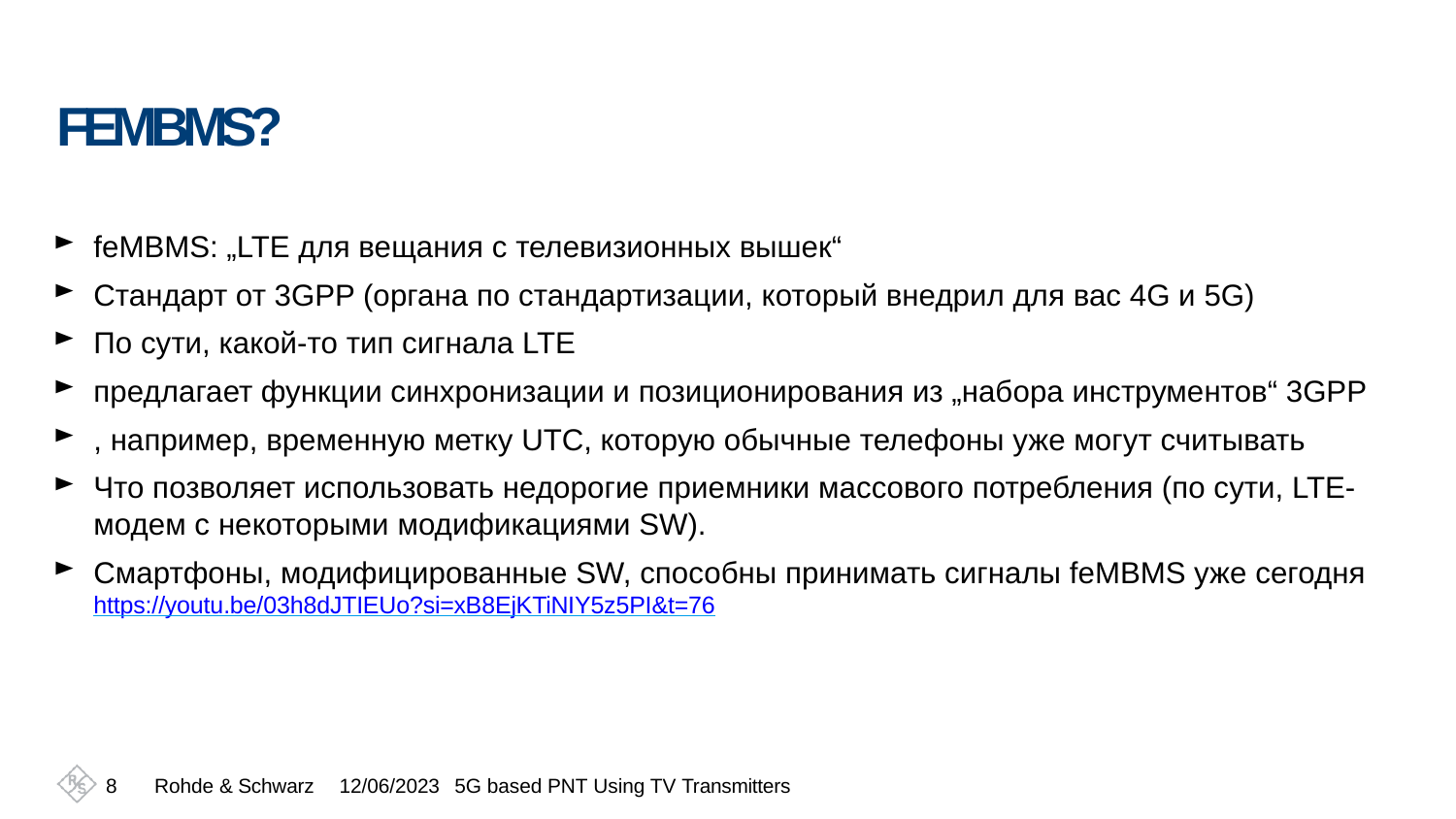

# FEMBMS?
feMBMS: „LTE для вещания с телевизионных вышек“
Стандарт от 3GPP (органа по стандартизации, который внедрил для вас 4G и 5G)
По сути, какой-то тип сигнала LTE
предлагает функции синхронизации и позиционирования из „набора инструментов“ 3GPP
, например, временную метку UTC, которую обычные телефоны уже могут считывать
Что позволяет использовать недорогие приемники массового потребления (по сути, LTE-модем с некоторыми модификациями SW).
Смартфоны, модифицированные SW, способны принимать сигналы feMBMS уже сегодня https://youtu.be/03h8dJTIEUo?si=xB8EjKTiNIY5z5PI&t=76
Rohde & Schwarz
8
12/06/2023 5G based PNT Using TV Transmitters